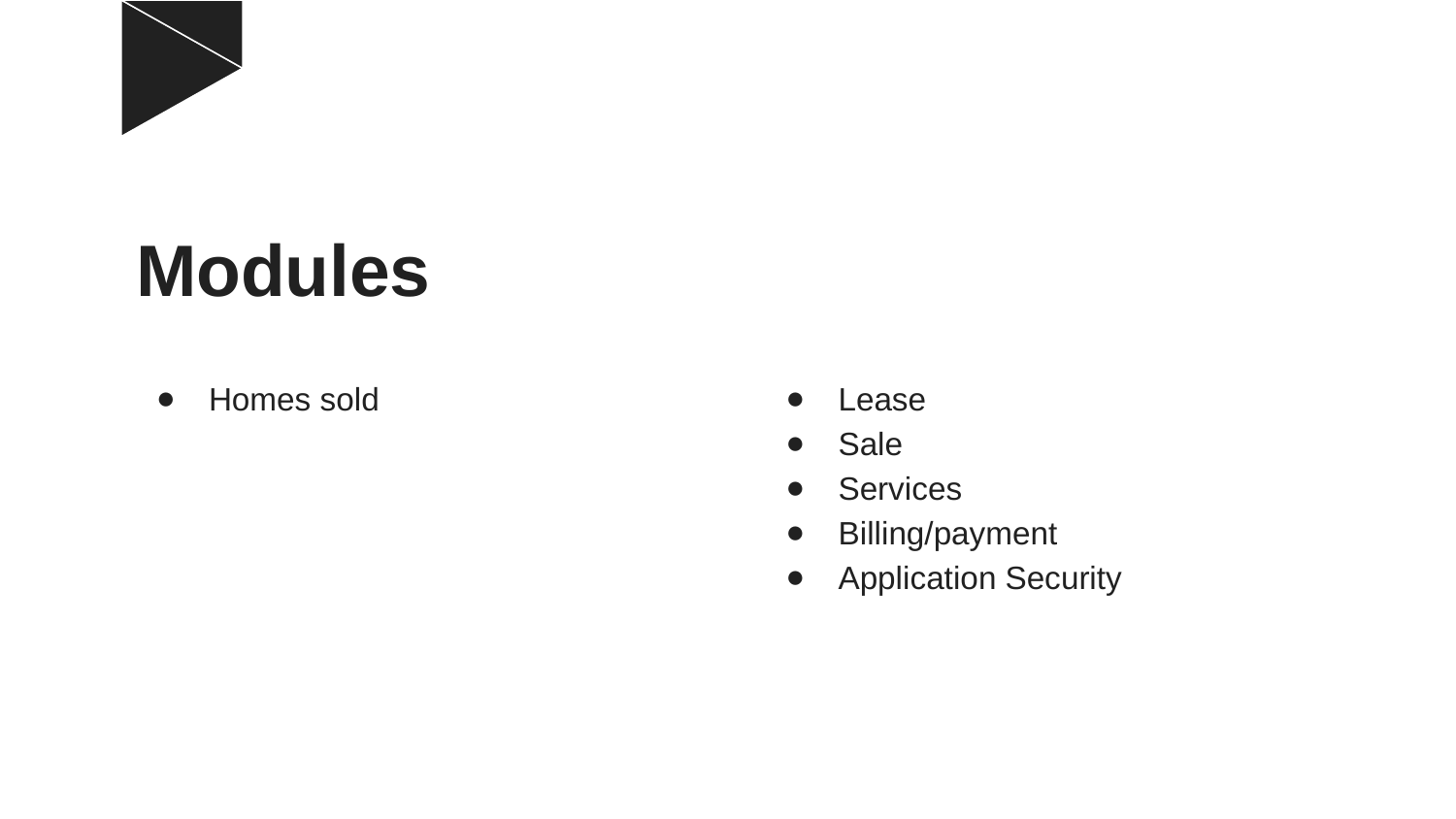

# Modules
Homes sold
Lease
Sale
Services
Billing/payment
Application Security